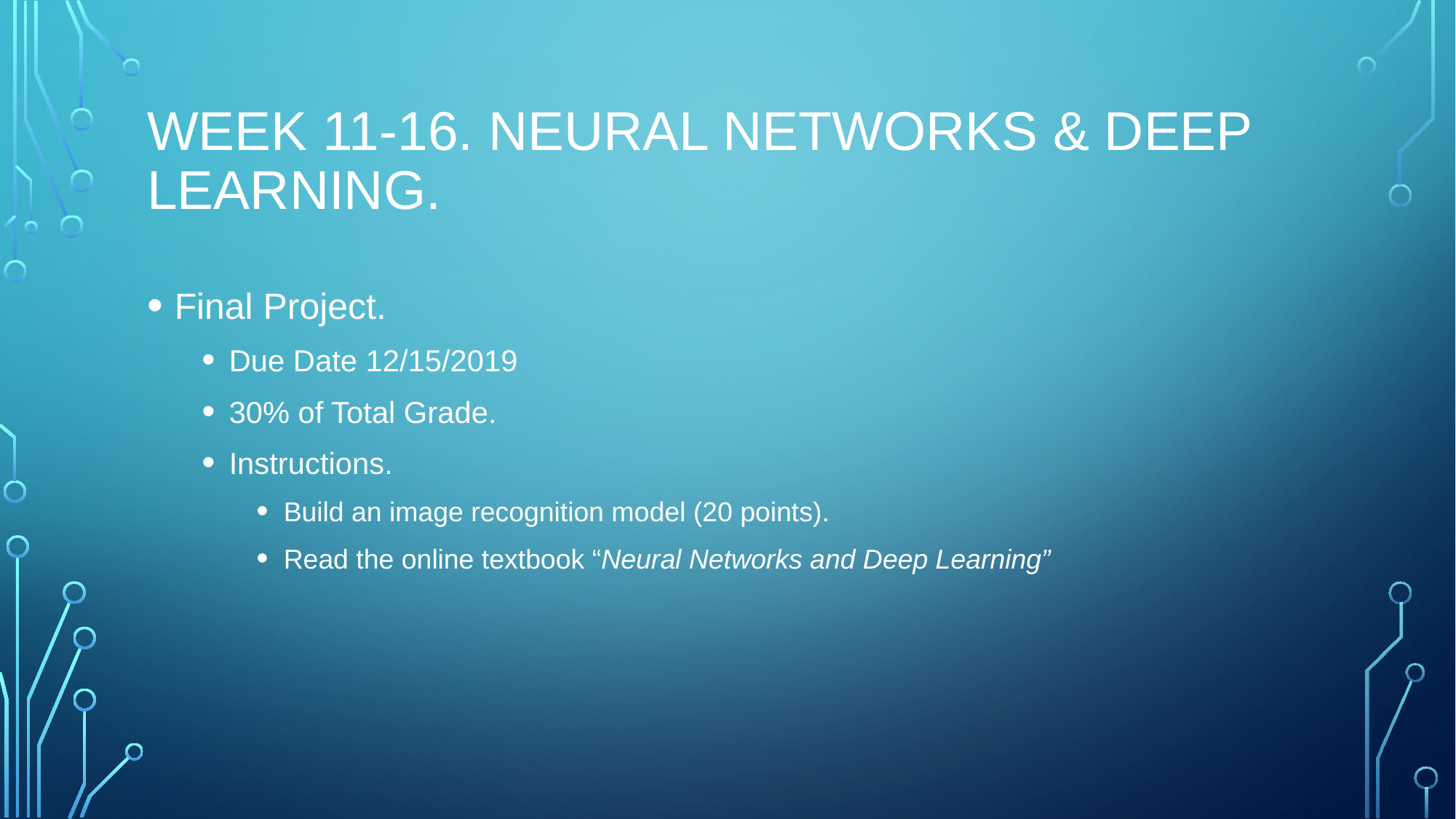

# Week 11-16. neural networks & deep learning.
Final Project.
Due Date 12/15/2019
30% of Total Grade.
Instructions.
Build an image recognition model (20 points).
Read the online textbook “Neural Networks and Deep Learning”